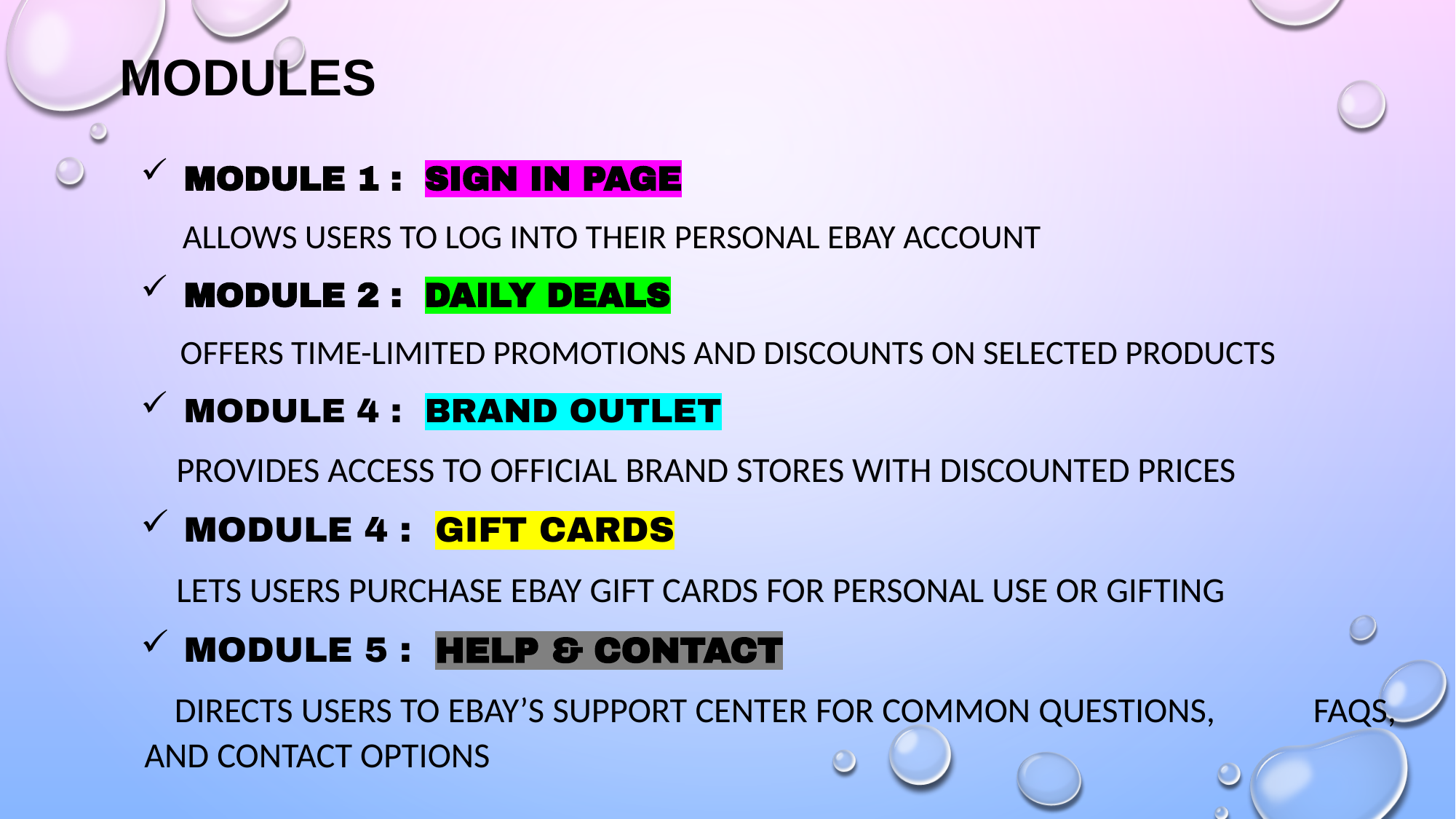

# Modules
Module 1 :  Sign in page
     Allows users to log into their personal eBay account
Module 2 :  Daily Deals
      Offers time-limited promotions and discounts on selected products
Module 4 :  Brand Outlet
    Provides access to official brand stores with discounted prices
Module 4 :  gift cards
    Lets users purchase eBay gift cards for personal use or gifting
Module 5 :  Help & Contact
   Directs users to eBay’s support center for common questions,            FAQs, and contact options